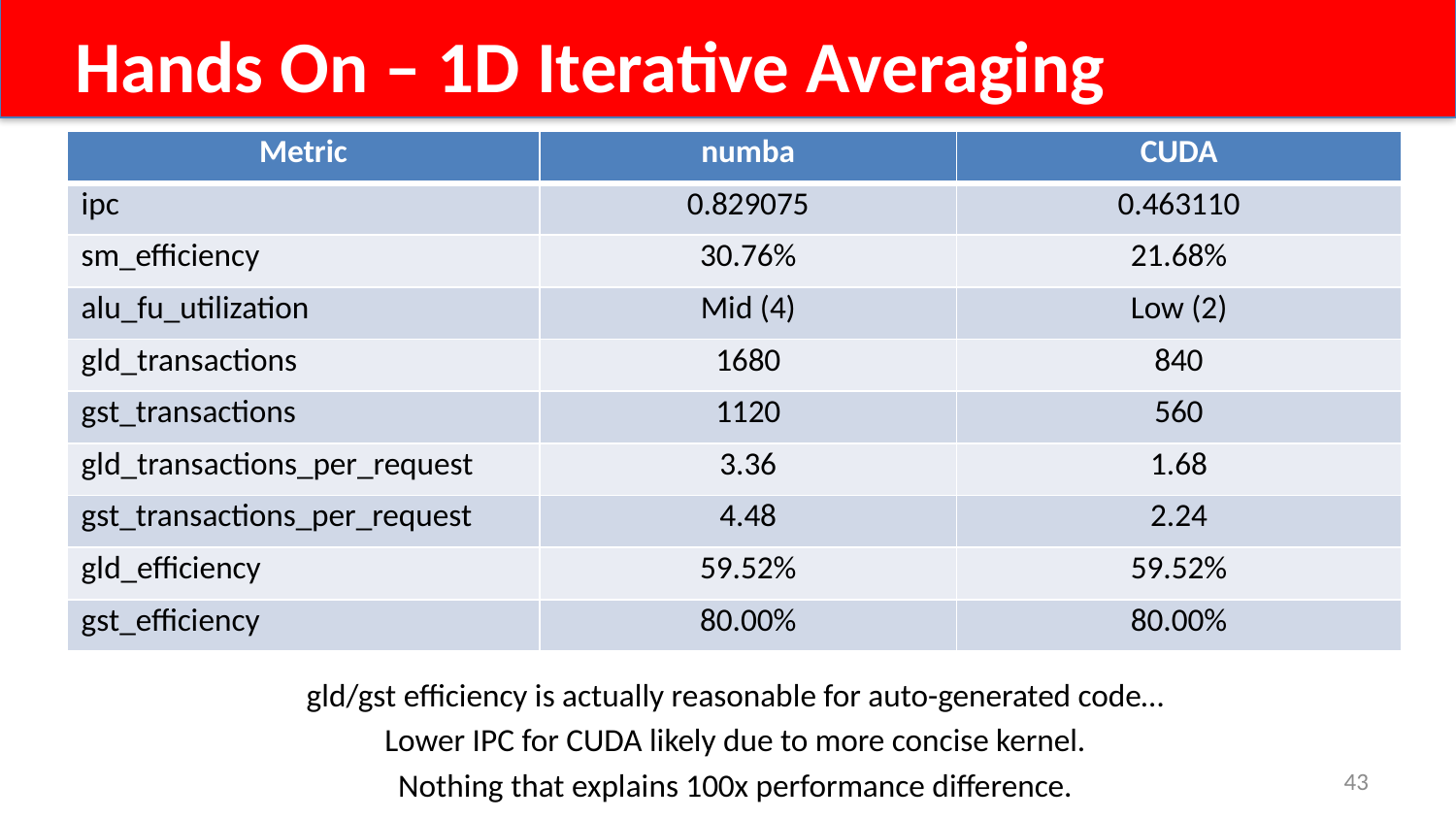

Hands On – 1D Iterative Averaging
| Metric | numba | CUDA |
| --- | --- | --- |
| ipc | 0.829075 | 0.463110 |
| sm\_efficiency | 30.76% | 21.68% |
| alu\_fu\_utilization | Mid (4) | Low (2) |
| gld\_transactions | 1680 | 840 |
| gst\_transactions | 1120 | 560 |
| gld\_transactions\_per\_request | 3.36 | 1.68 |
| gst\_transactions\_per\_request | 4.48 | 2.24 |
| gld\_efficiency | 59.52% | 59.52% |
| gst\_efficiency | 80.00% | 80.00% |
gld/gst efficiency is actually reasonable for auto-generated code…
Lower IPC for CUDA likely due to more concise kernel.
Nothing that explains 100x performance difference.
43